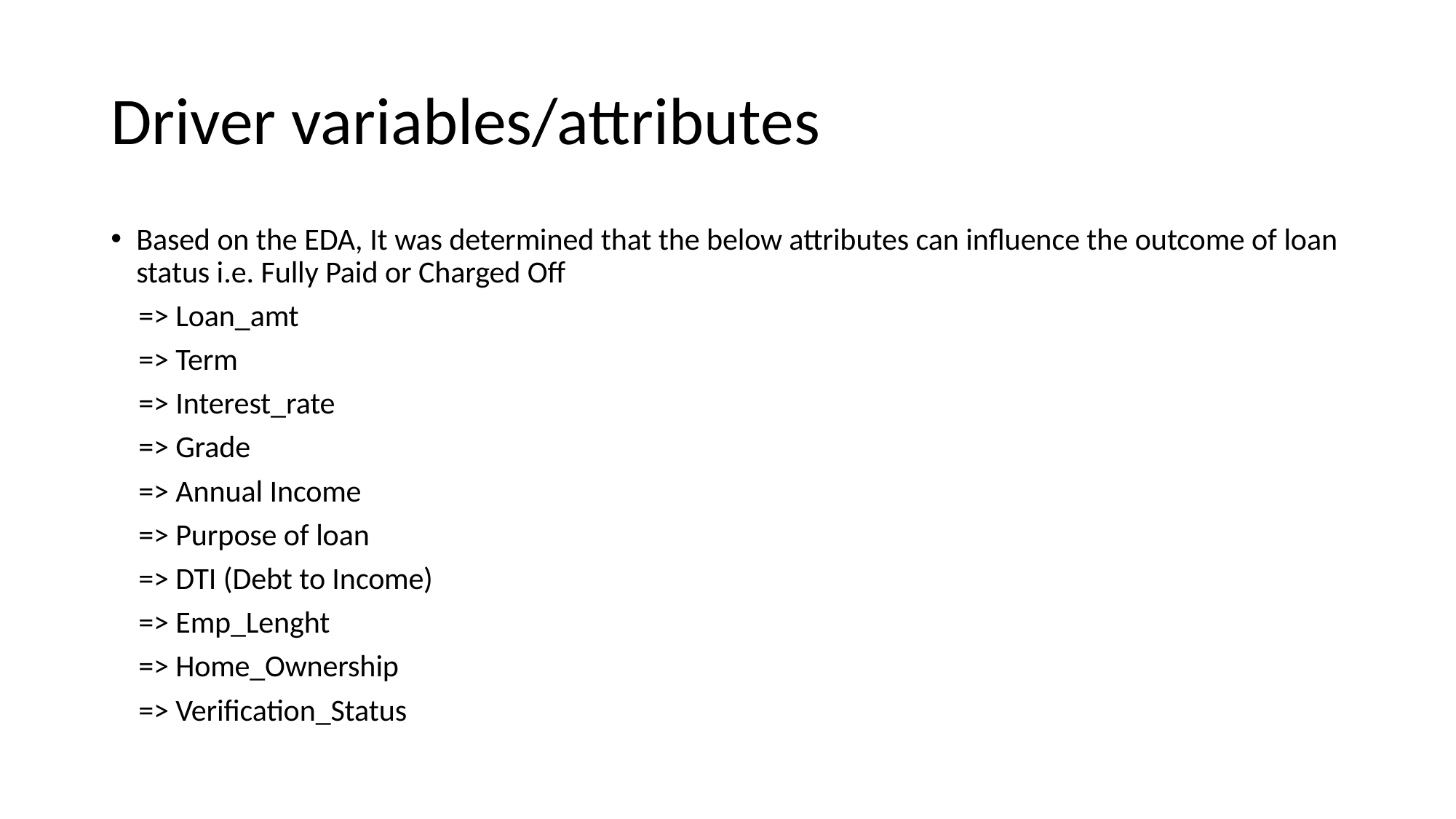

# Driver variables/attributes
Based on the EDA, It was determined that the below attributes can influence the outcome of loan status i.e. Fully Paid or Charged Off
    => Loan_amt
    => Term
    => Interest_rate
    => Grade
    => Annual Income
    => Purpose of loan
    => DTI (Debt to Income)
    => Emp_Lenght
    => Home_Ownership
    => Verification_Status